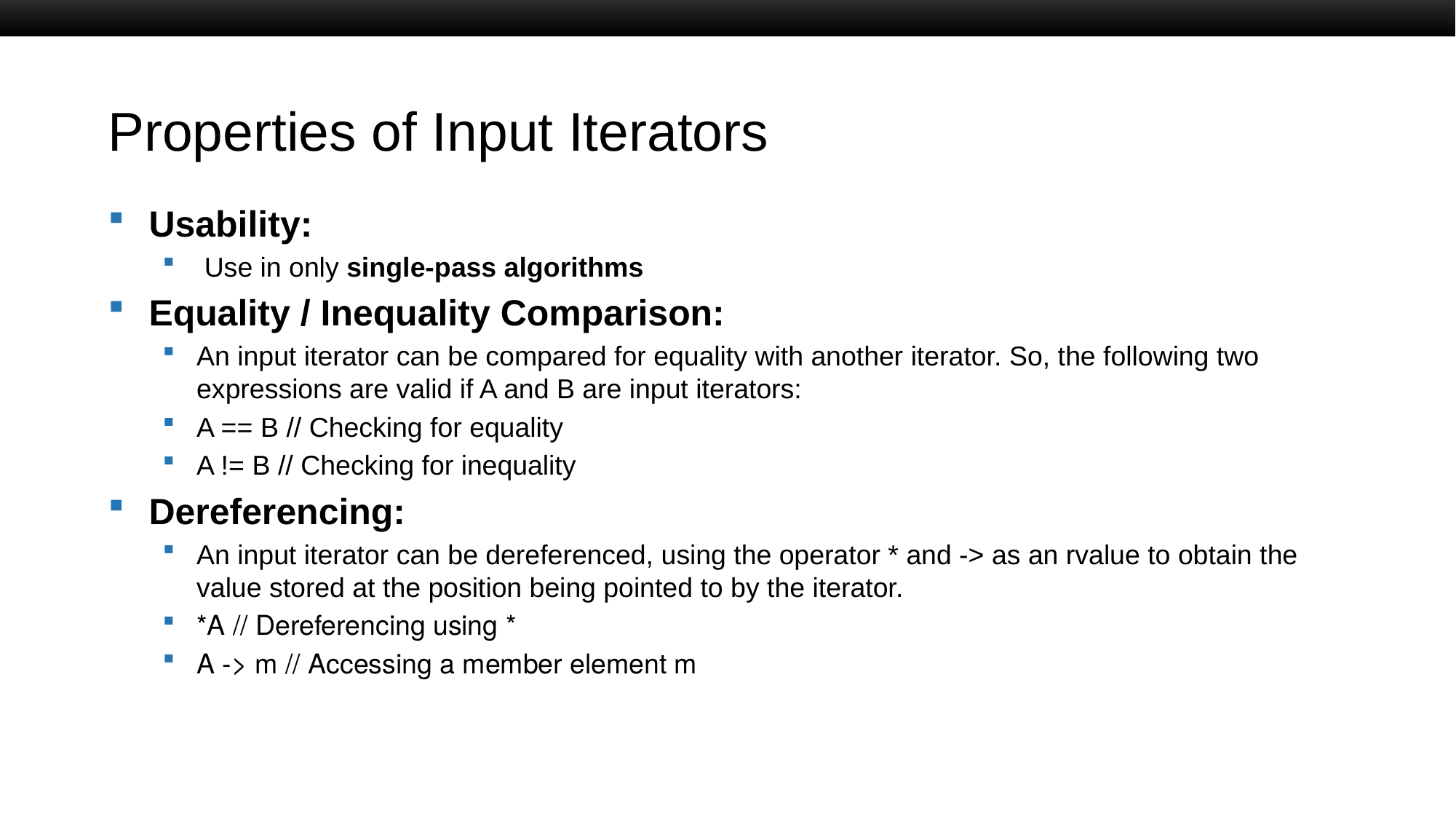

# Properties of Input Iterators
Usability:
 Use in only single-pass algorithms
Equality / Inequality Comparison:
An input iterator can be compared for equality with another iterator. So, the following two expressions are valid if A and B are input iterators:
A == B // Checking for equality
A != B // Checking for inequality
Dereferencing:
An input iterator can be dereferenced, using the operator * and -> as an rvalue to obtain the value stored at the position being pointed to by the iterator.
*A // Dereferencing using *
A -> m // Accessing a member element m